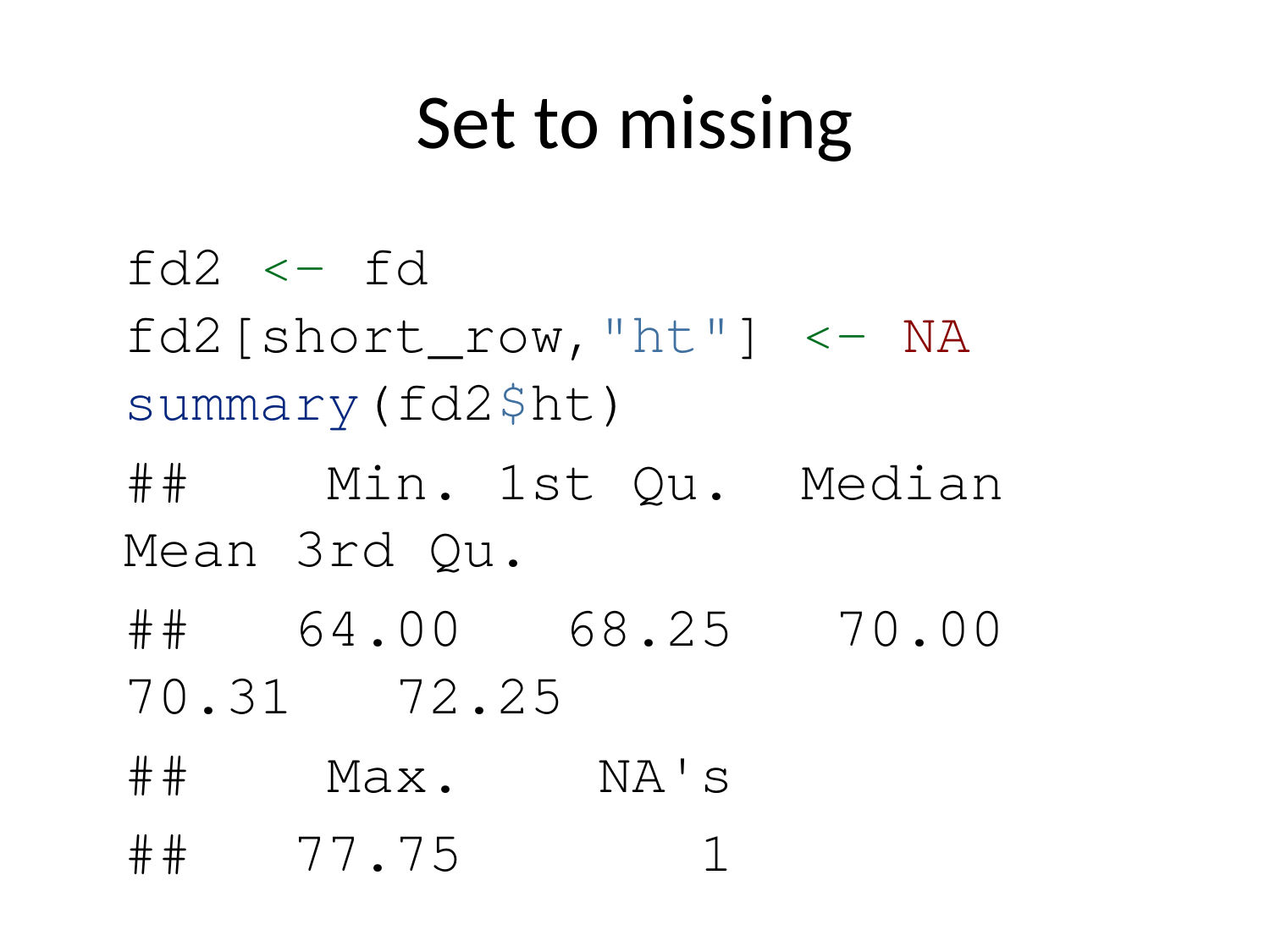

# Set to missing
fd2 <- fd
fd2[short_row,"ht"] <- NA
summary(fd2$ht)
##    Min. 1st Qu.  Median    Mean 3rd Qu.
##   64.00   68.25   70.00   70.31   72.25
##    Max.    NA's
##   77.75       1